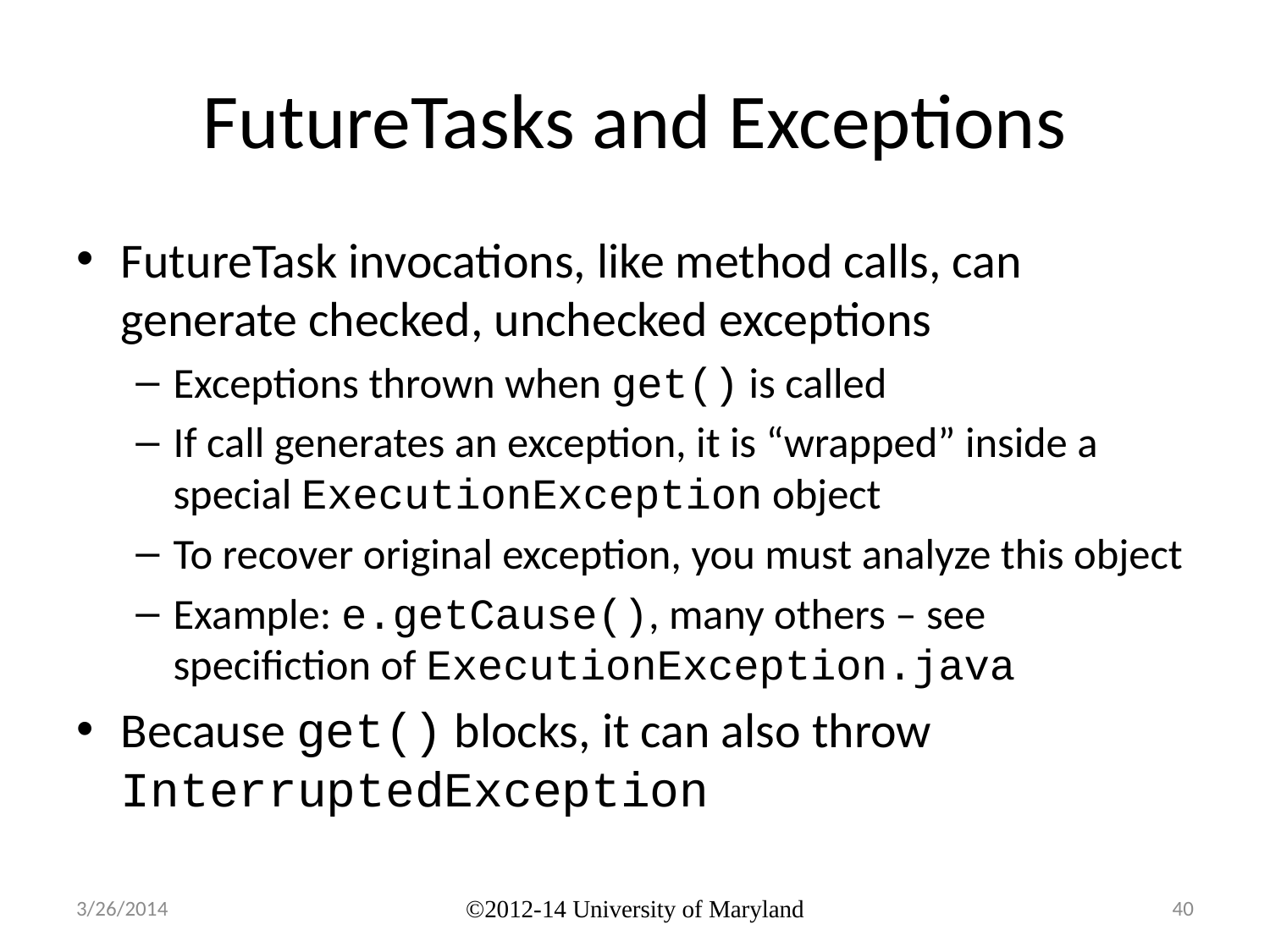

# FutureTasks and Exceptions
FutureTask invocations, like method calls, can generate checked, unchecked exceptions
Exceptions thrown when get() is called
If call generates an exception, it is “wrapped” inside a special ExecutionException object
To recover original exception, you must analyze this object
Example: e.getCause(), many others – see specifiction of ExecutionException.java
Because get() blocks, it can also throw InterruptedException

3/26/2014
©2012-14 University of Maryland
40